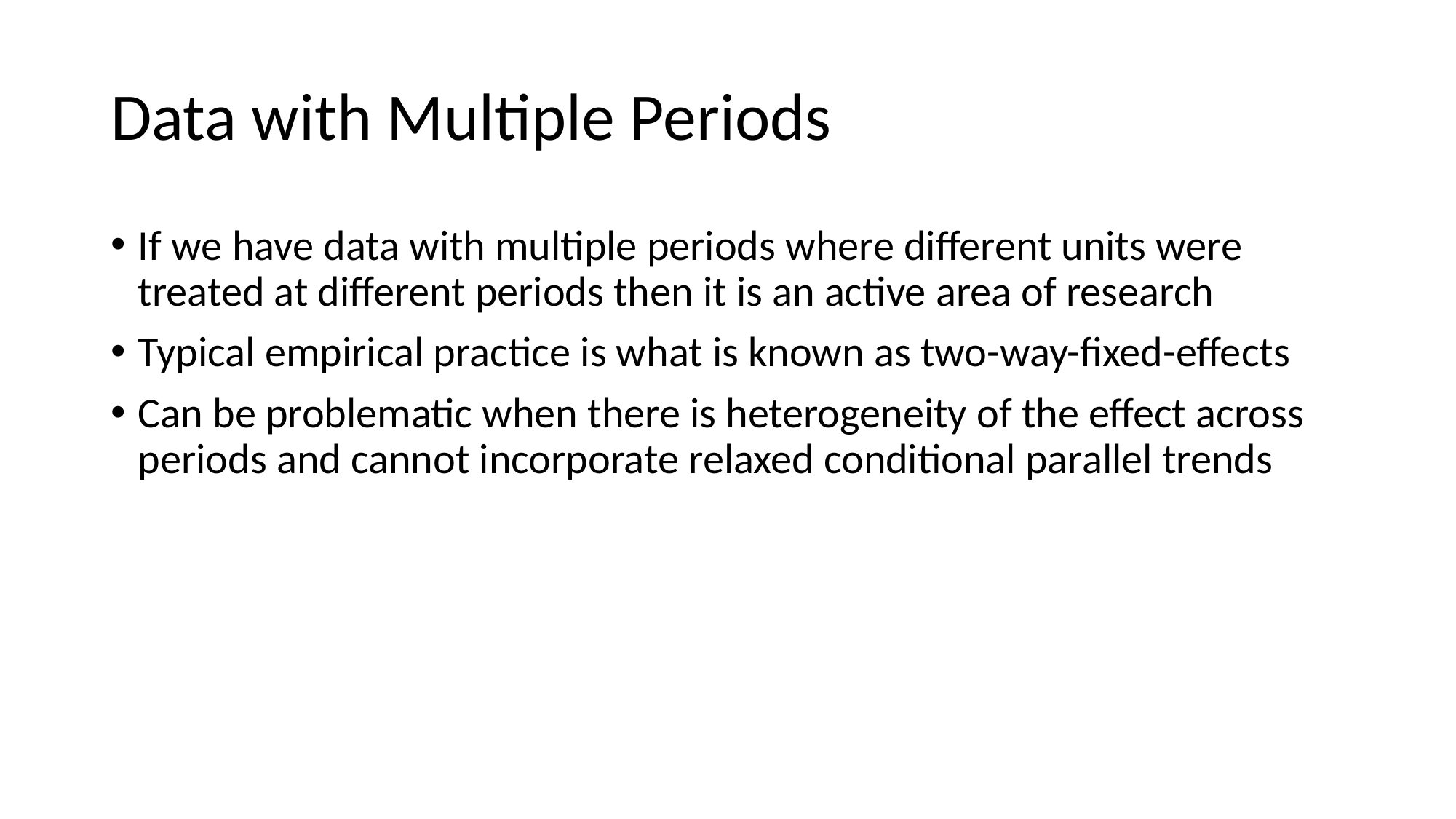

# Data with Multiple Periods
If we have data with multiple periods where different units were treated at different periods then it is an active area of research
Typical empirical practice is what is known as two-way-fixed-effects
Can be problematic when there is heterogeneity of the effect across periods and cannot incorporate relaxed conditional parallel trends